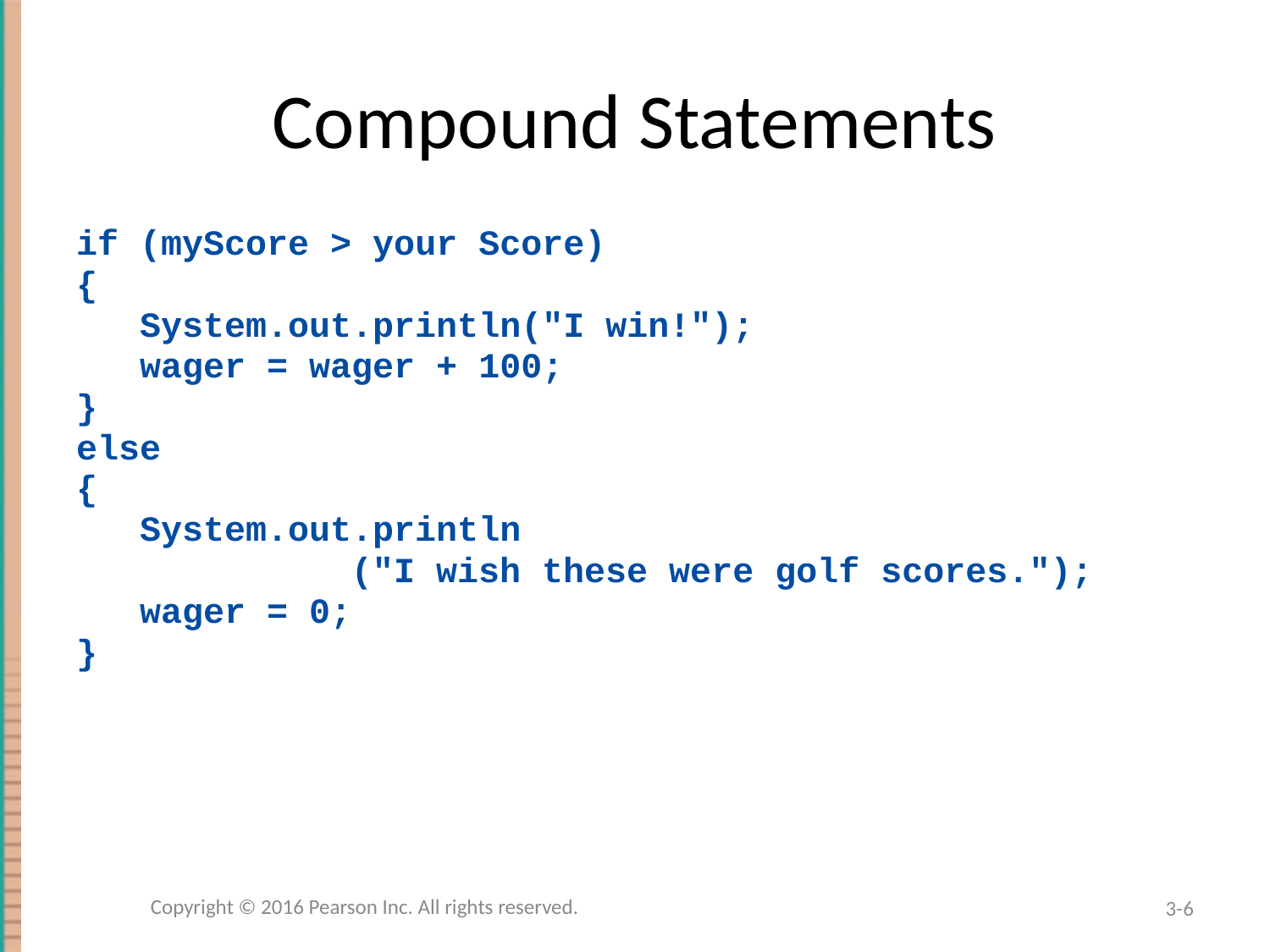

# Compound Statements
if (myScore > your Score)
{
   System.out.println("I win!");
   wager = wager + 100;
}
else
{
   System.out.println
             ("I wish these were golf scores.");
   wager = 0;
}
Copyright © 2016 Pearson Inc. All rights reserved.
3-6